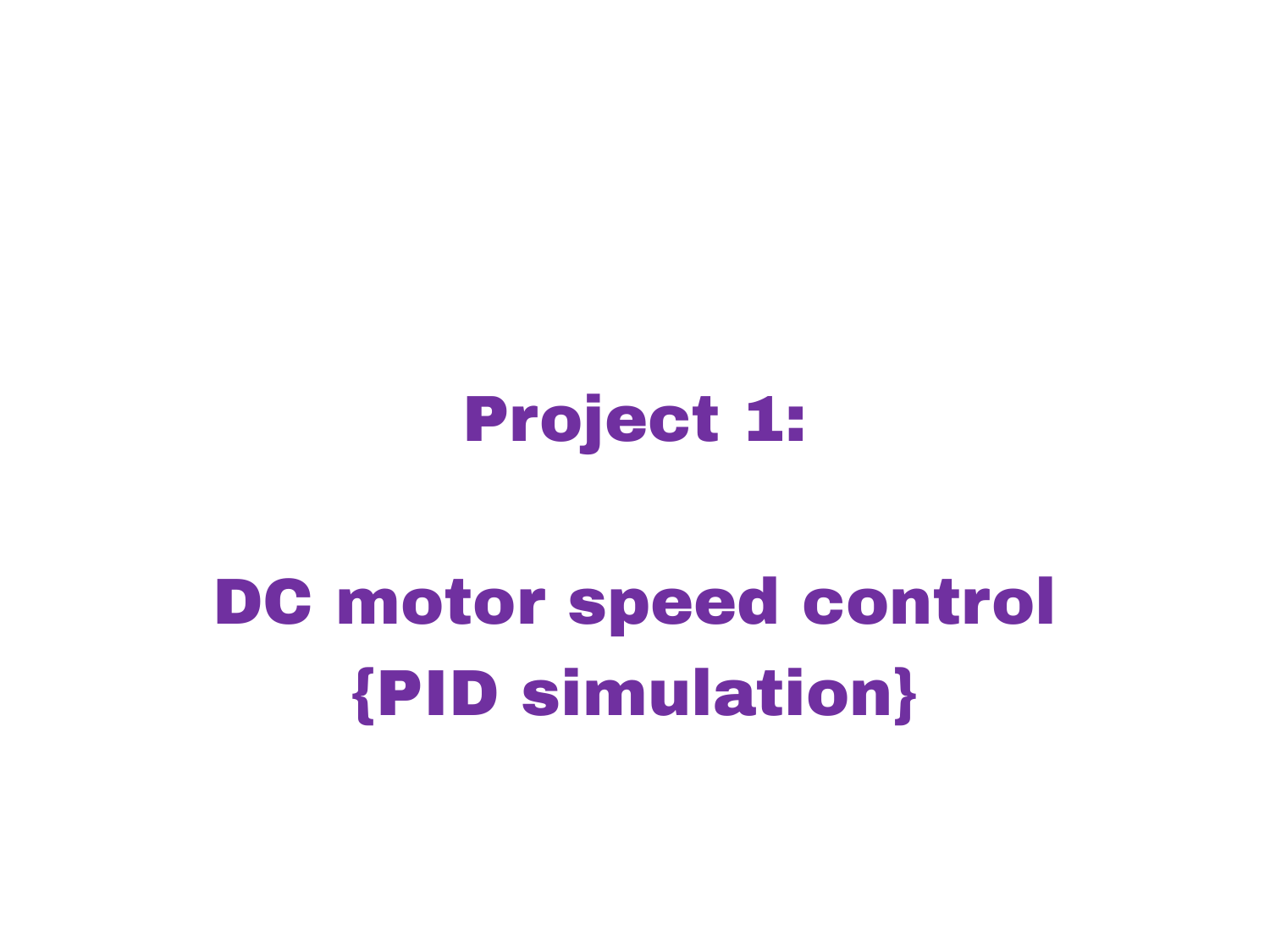

Project 1:

DC motor speed control
{PID simulation}
# PROJECT : 1